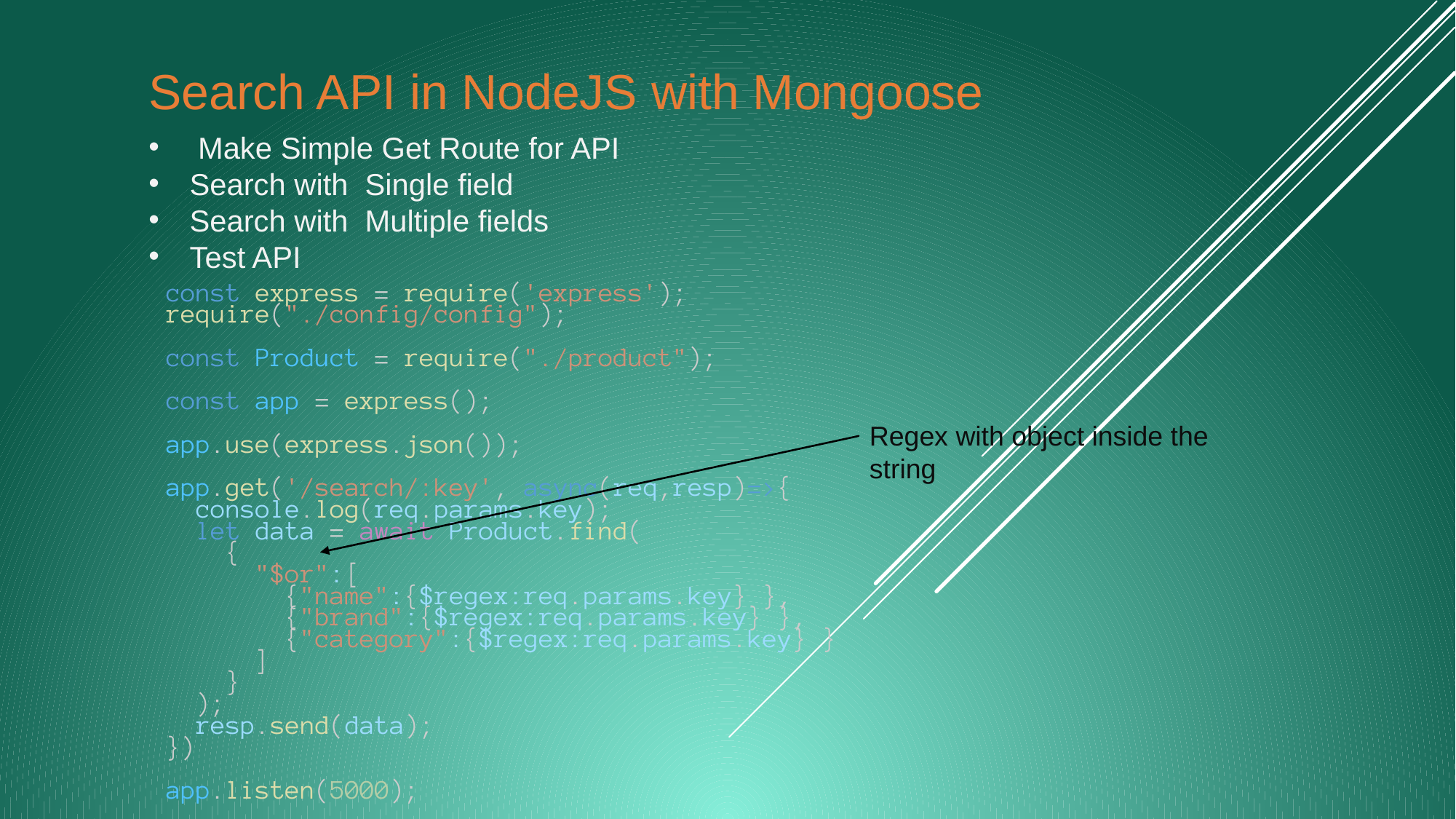

# Search API in NodeJS with Mongoose
 Make Simple Get Route for API
Search with  Single field
Search with  Multiple fields
Test API
const express = require('express');
require("./config/config");
const Product = require("./product");
const app = express();
app.use(express.json());
app.get('/search/:key', async(req,resp)=>{
  console.log(req.params.key);
  let data = await Product.find(
    {
      "$or":[
        {"name":{$regex:req.params.key} },
        {"brand":{$regex:req.params.key} },
        {"category":{$regex:req.params.key} }
      ]
    }
  );
  resp.send(data);
})
app.listen(5000);
Regex with object inside the string